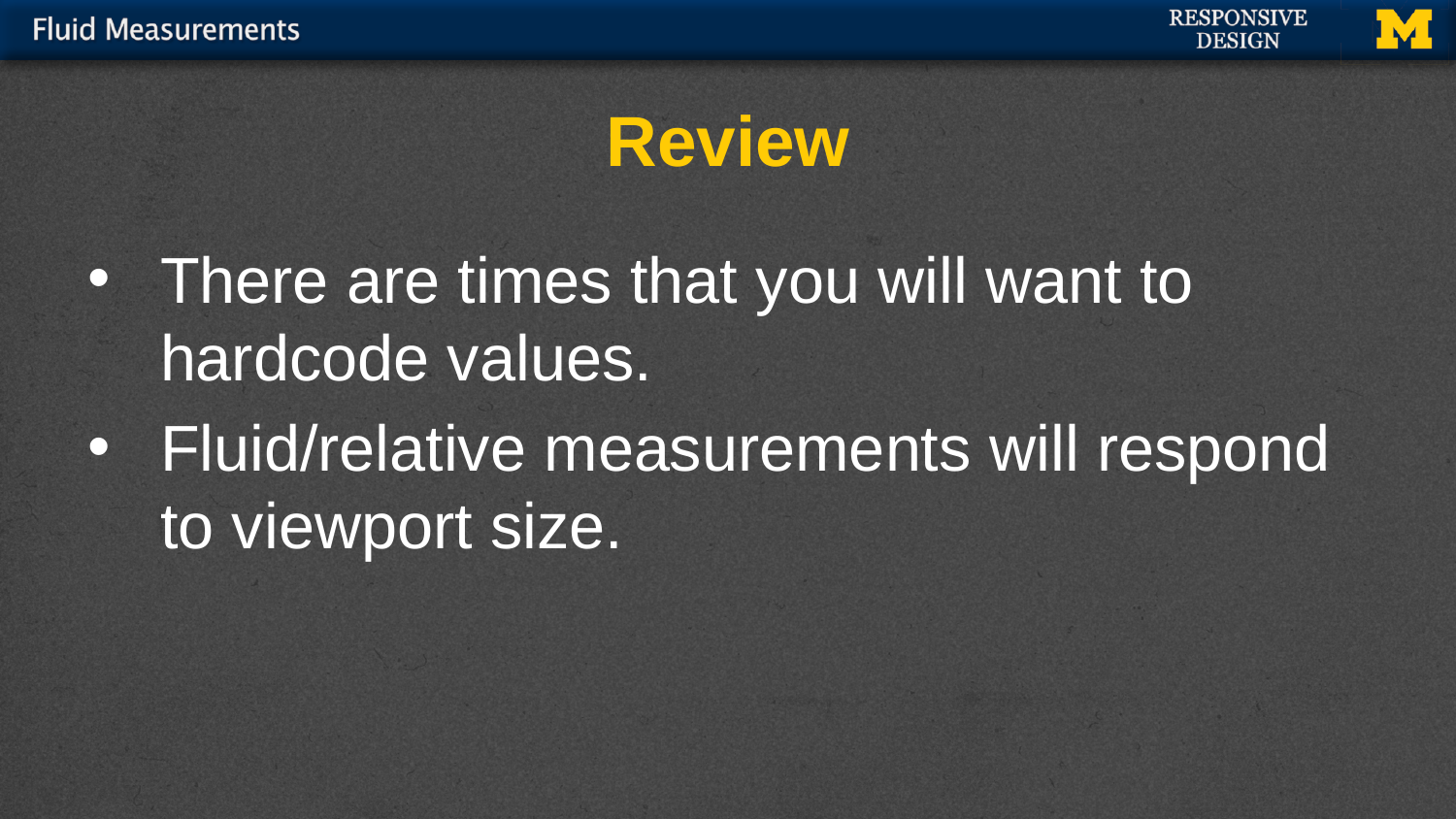

# Review
There are times that you will want to hardcode values.
Fluid/relative measurements will respond to viewport size.